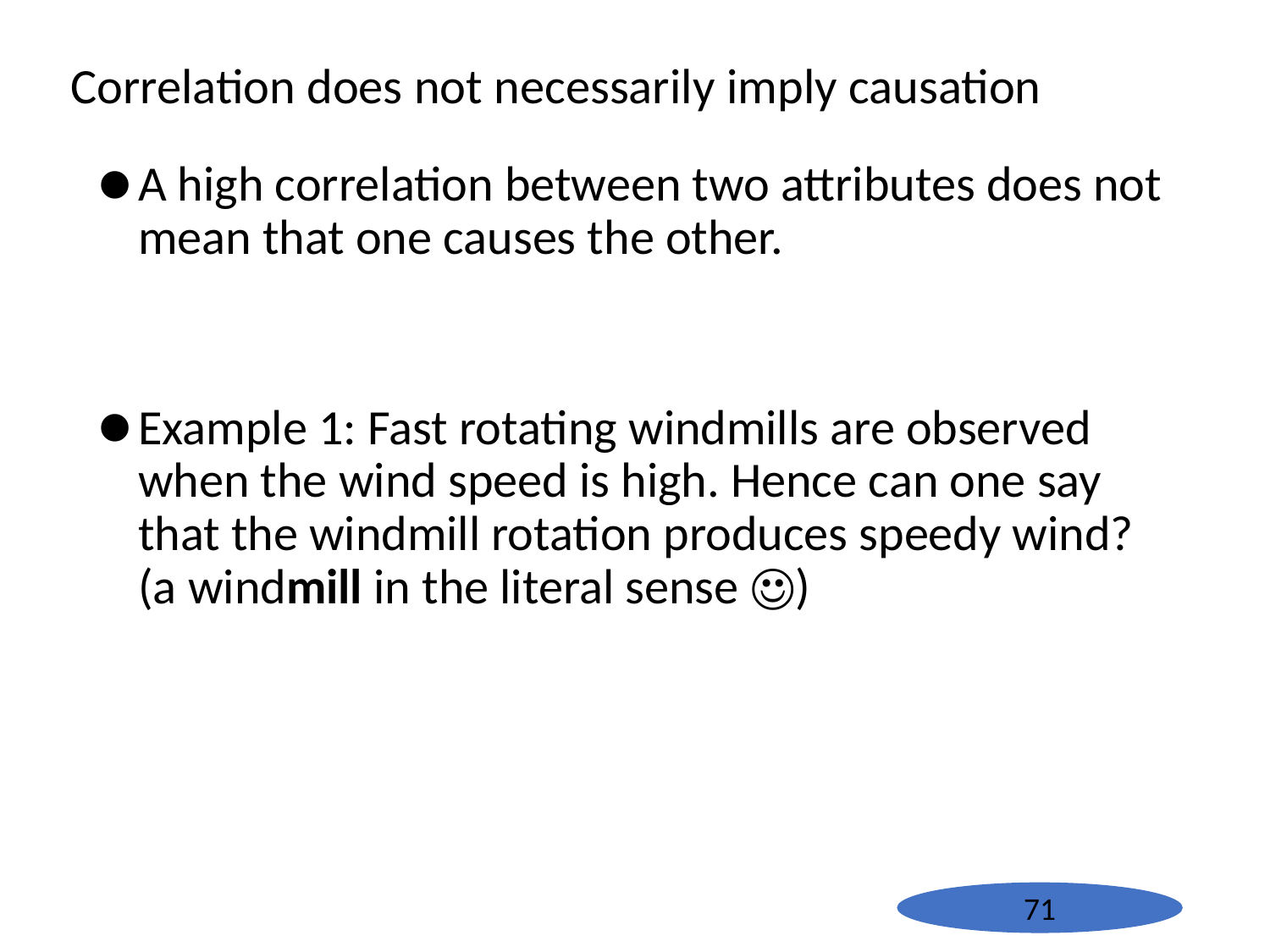

# Correlation does not necessarily imply causation
A high correlation between two attributes does not mean that one causes the other.

Example 1: Fast rotating windmills are observed when the wind speed is high. Hence can one say that the windmill rotation produces speedy wind? (a windmill in the literal sense ☺)
71